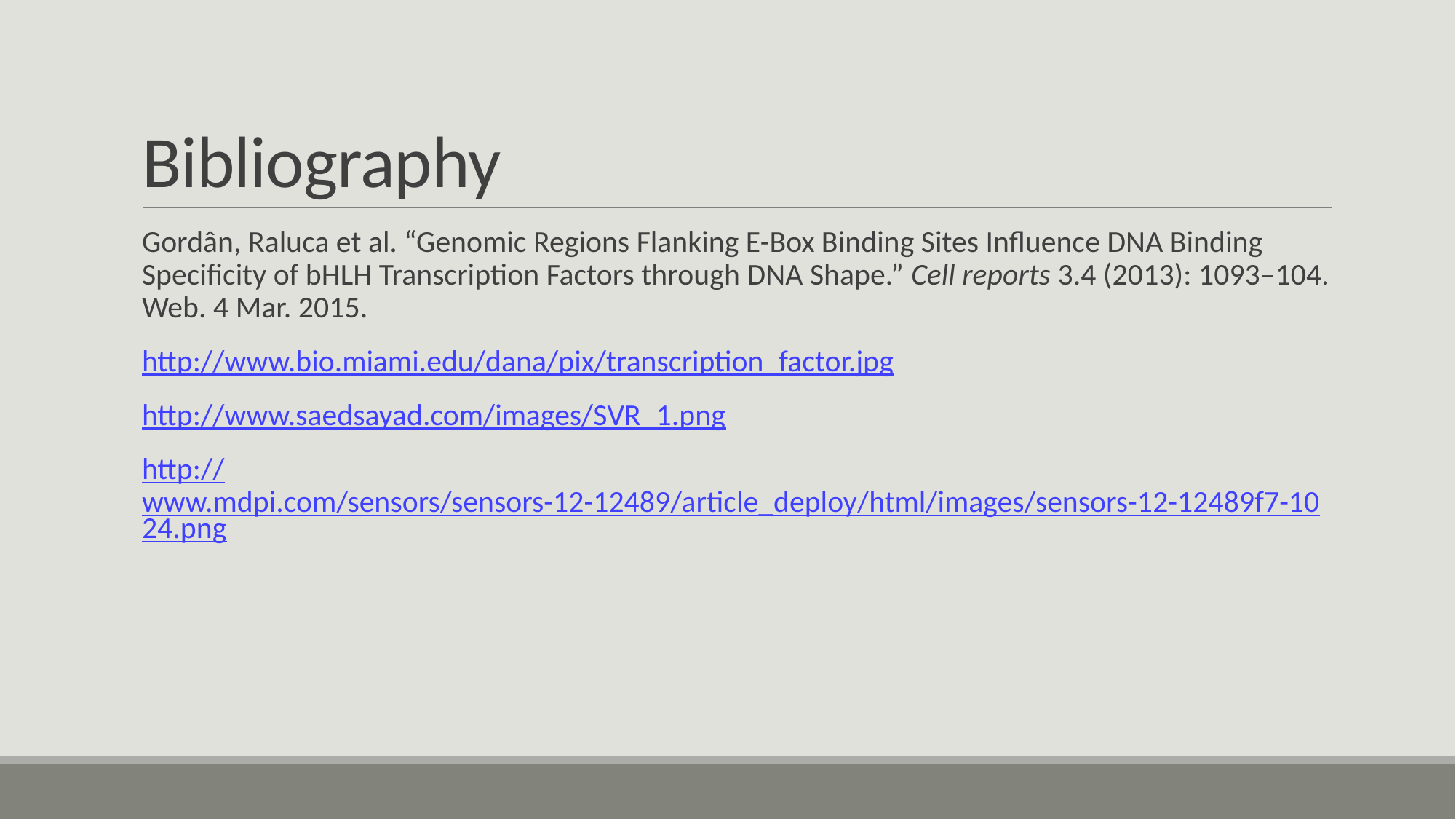

# Bibliography
Gordân, Raluca et al. “Genomic Regions Flanking E-Box Binding Sites Influence DNA Binding Specificity of bHLH Transcription Factors through DNA Shape.” Cell reports 3.4 (2013): 1093–104. Web. 4 Mar. 2015.
http://www.bio.miami.edu/dana/pix/transcription_factor.jpg
http://www.saedsayad.com/images/SVR_1.png
http://www.mdpi.com/sensors/sensors-12-12489/article_deploy/html/images/sensors-12-12489f7-1024.png